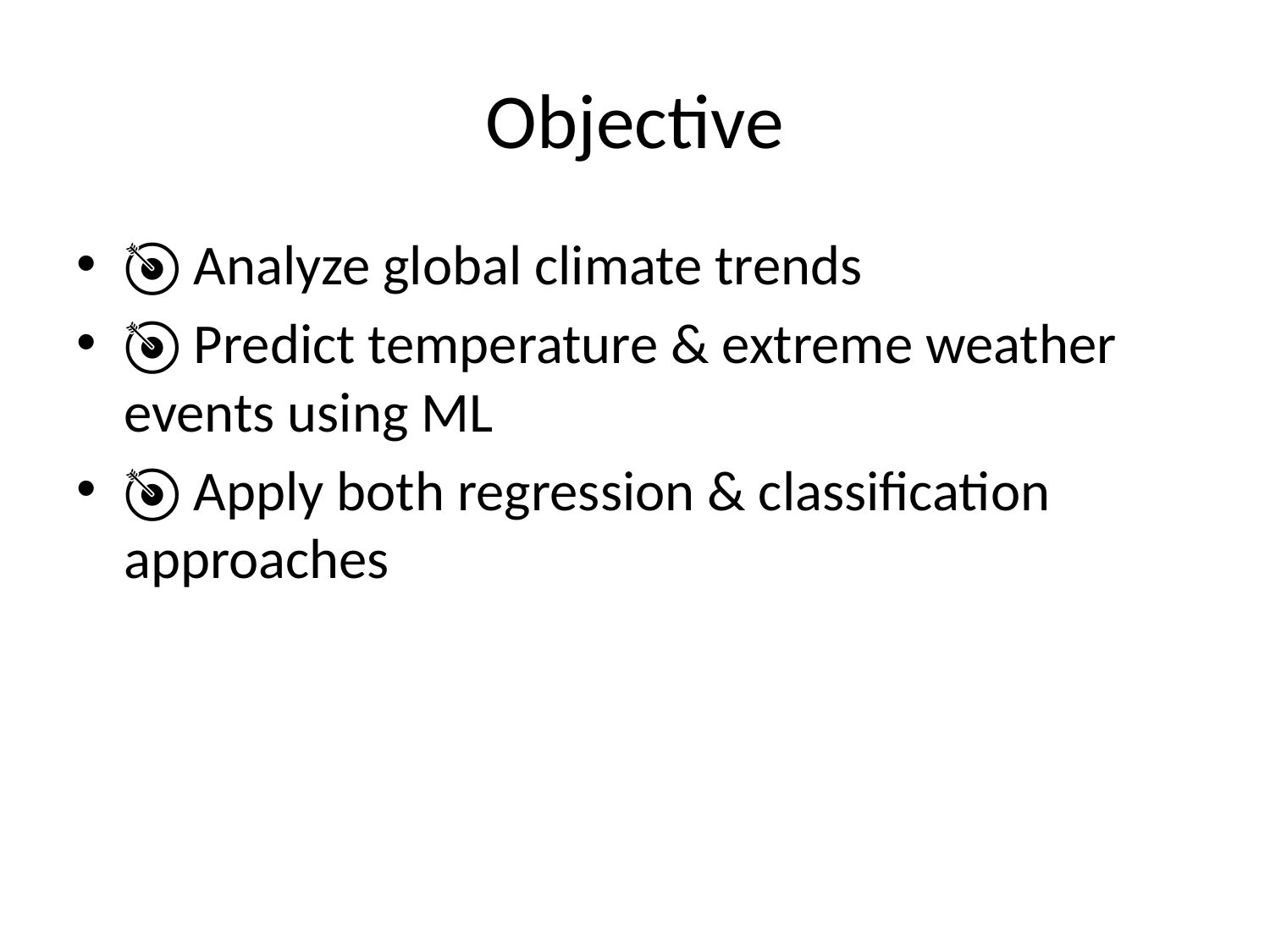

# Objective
🎯 Analyze global climate trends
🎯 Predict temperature & extreme weather events using ML
🎯 Apply both regression & classification approaches